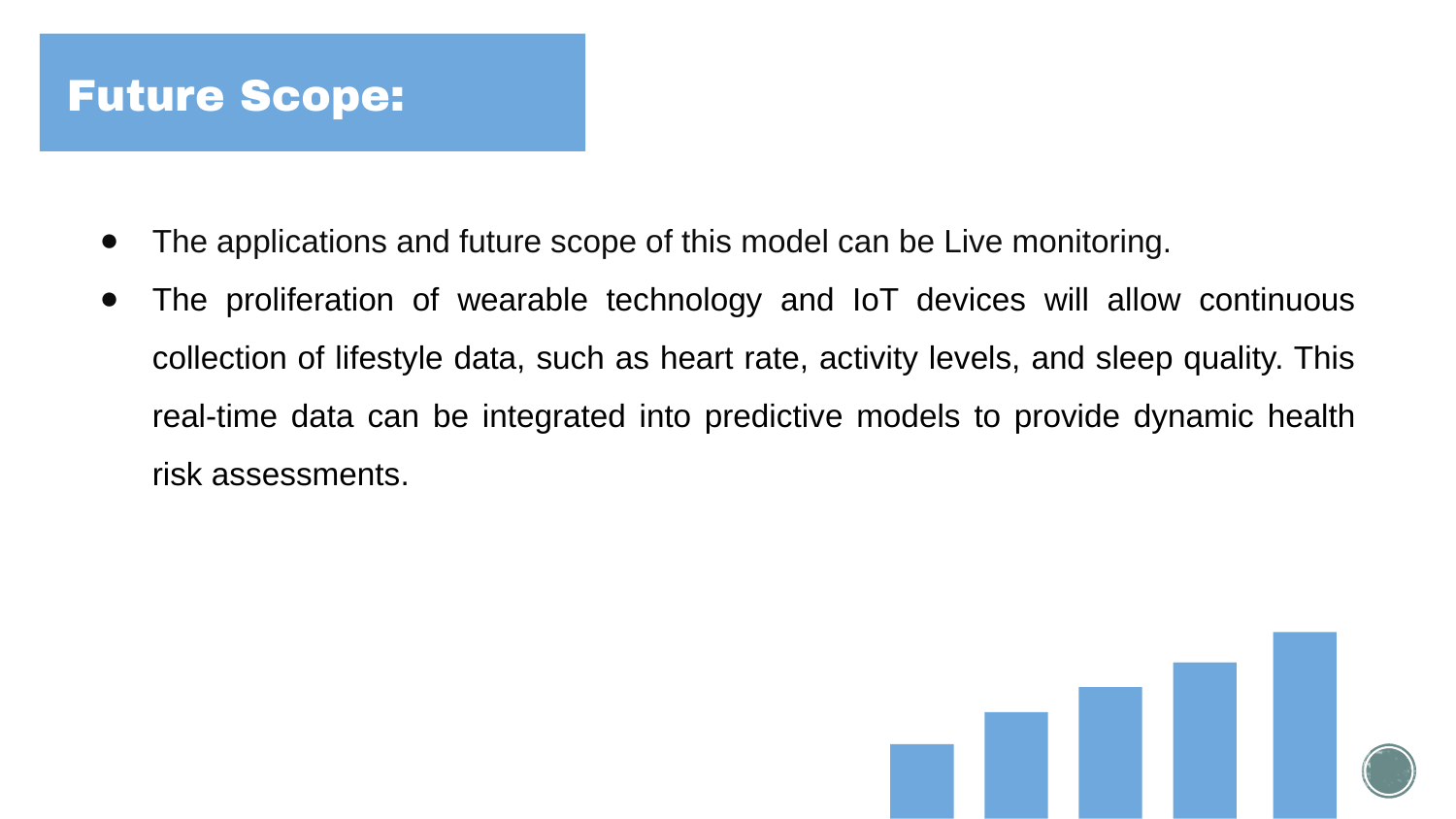

# Future Scope:

The applications and future scope of this model can be Live monitoring.
The proliferation of wearable technology and IoT devices will allow continuous collection of lifestyle data, such as heart rate, activity levels, and sleep quality. This real-time data can be integrated into predictive models to provide dynamic health risk assessments.